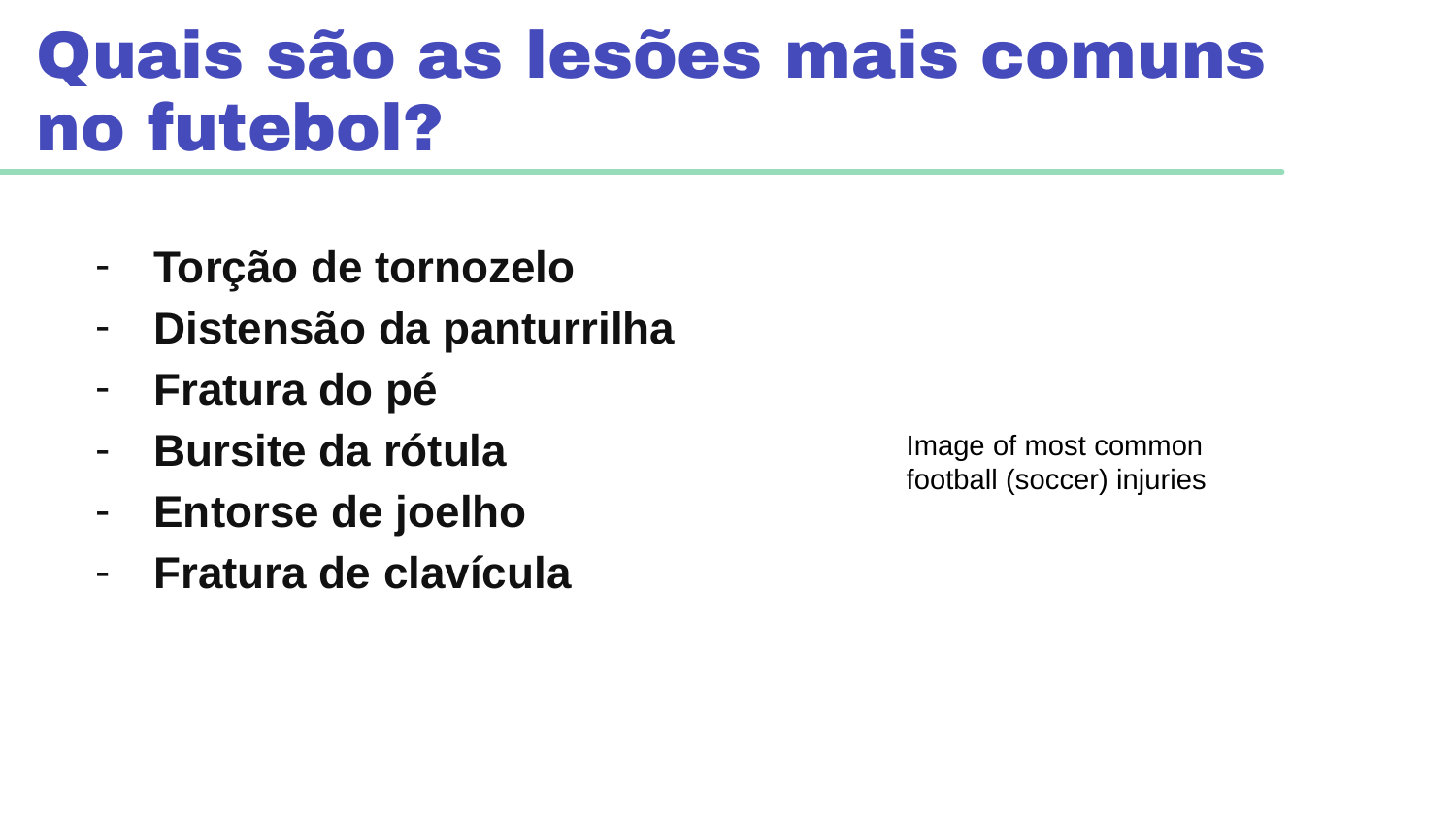

# Quais são as lesões mais comuns no futebol?
Torção de tornozelo
Distensão da panturrilha
Fratura do pé
Bursite da rótula
Entorse de joelho
Fratura de clavícula

Image of most common football (soccer) injuries